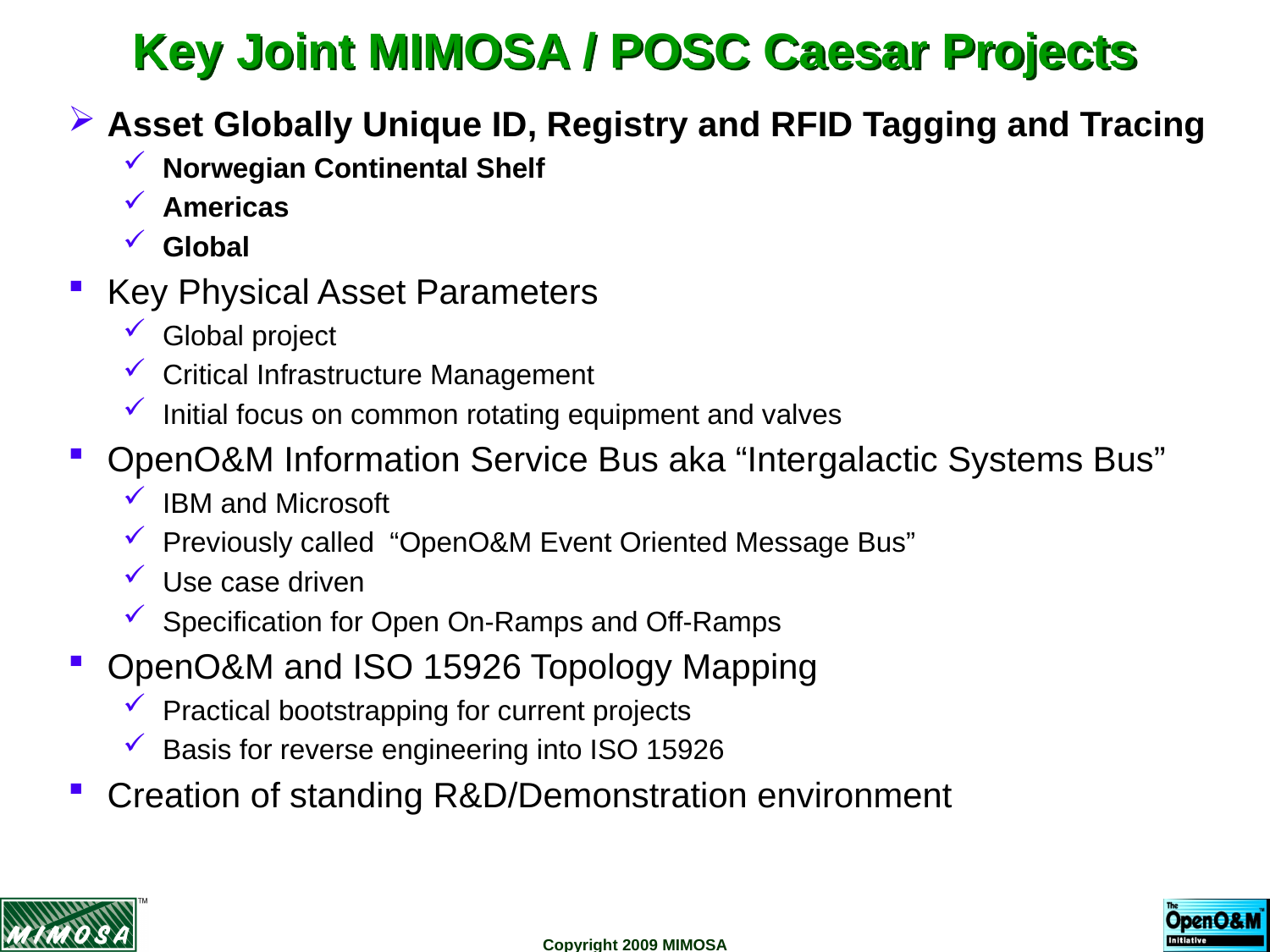

# Key Joint MIMOSA / POSC Caesar Projects
Asset Globally Unique ID, Registry and RFID Tagging and Tracing
Norwegian Continental Shelf
Americas
Global
Key Physical Asset Parameters
Global project
Critical Infrastructure Management
Initial focus on common rotating equipment and valves
OpenO&M Information Service Bus aka “Intergalactic Systems Bus”
IBM and Microsoft
Previously called  “OpenO&M Event Oriented Message Bus”
Use case driven
Specification for Open On-Ramps and Off-Ramps
OpenO&M and ISO 15926 Topology Mapping
Practical bootstrapping for current projects
Basis for reverse engineering into ISO 15926
Creation of standing R&D/Demonstration environment